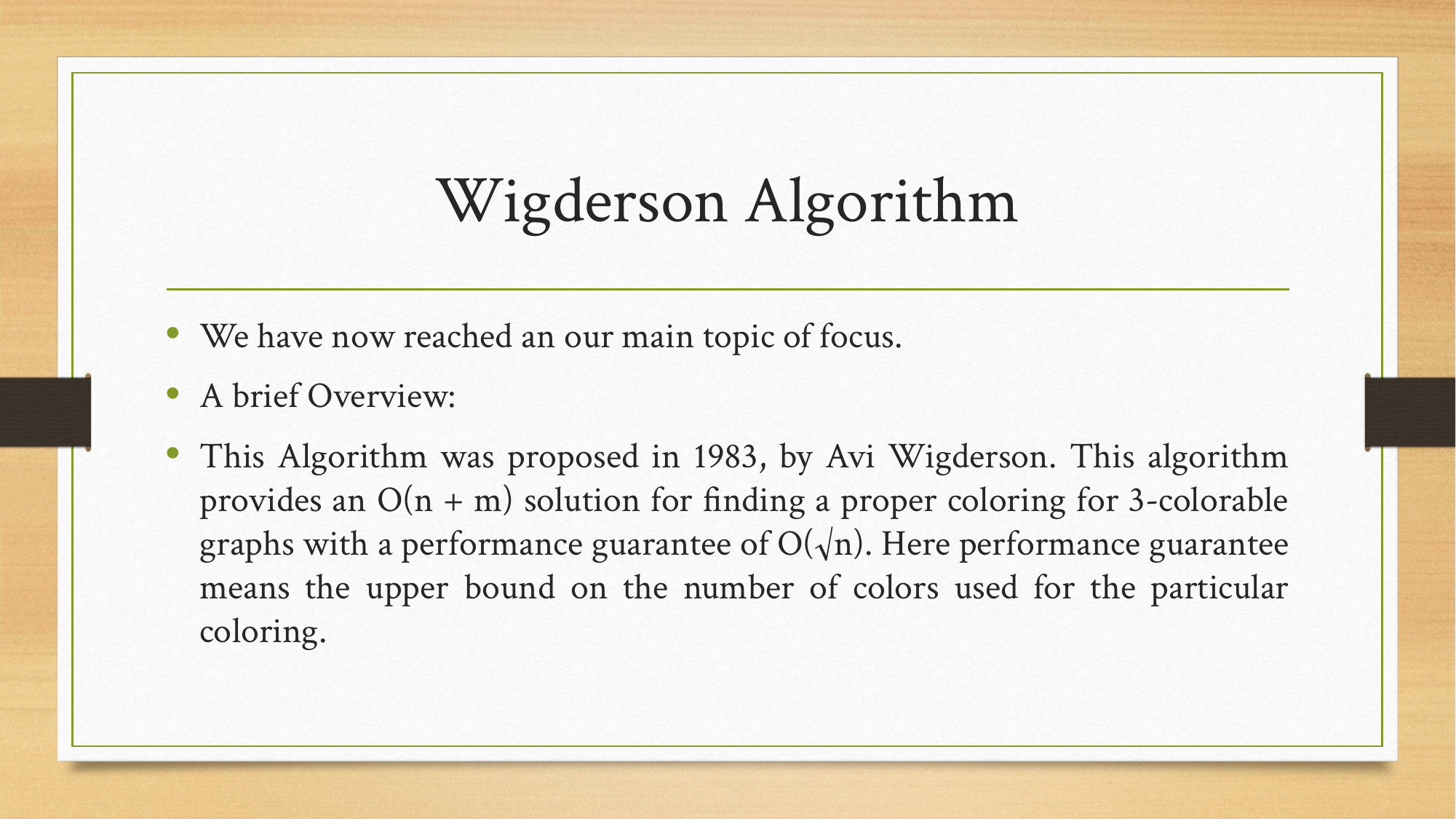

# Wigderson Algorithm
We have now reached an our main topic of focus.
A brief Overview:
This Algorithm was proposed in 1983, by Avi Wigderson. This algorithm provides an O(n + m) solution for finding a proper coloring for 3-colorable graphs with a performance guarantee of O(√n). Here performance guarantee means the upper bound on the number of colors used for the particular coloring.